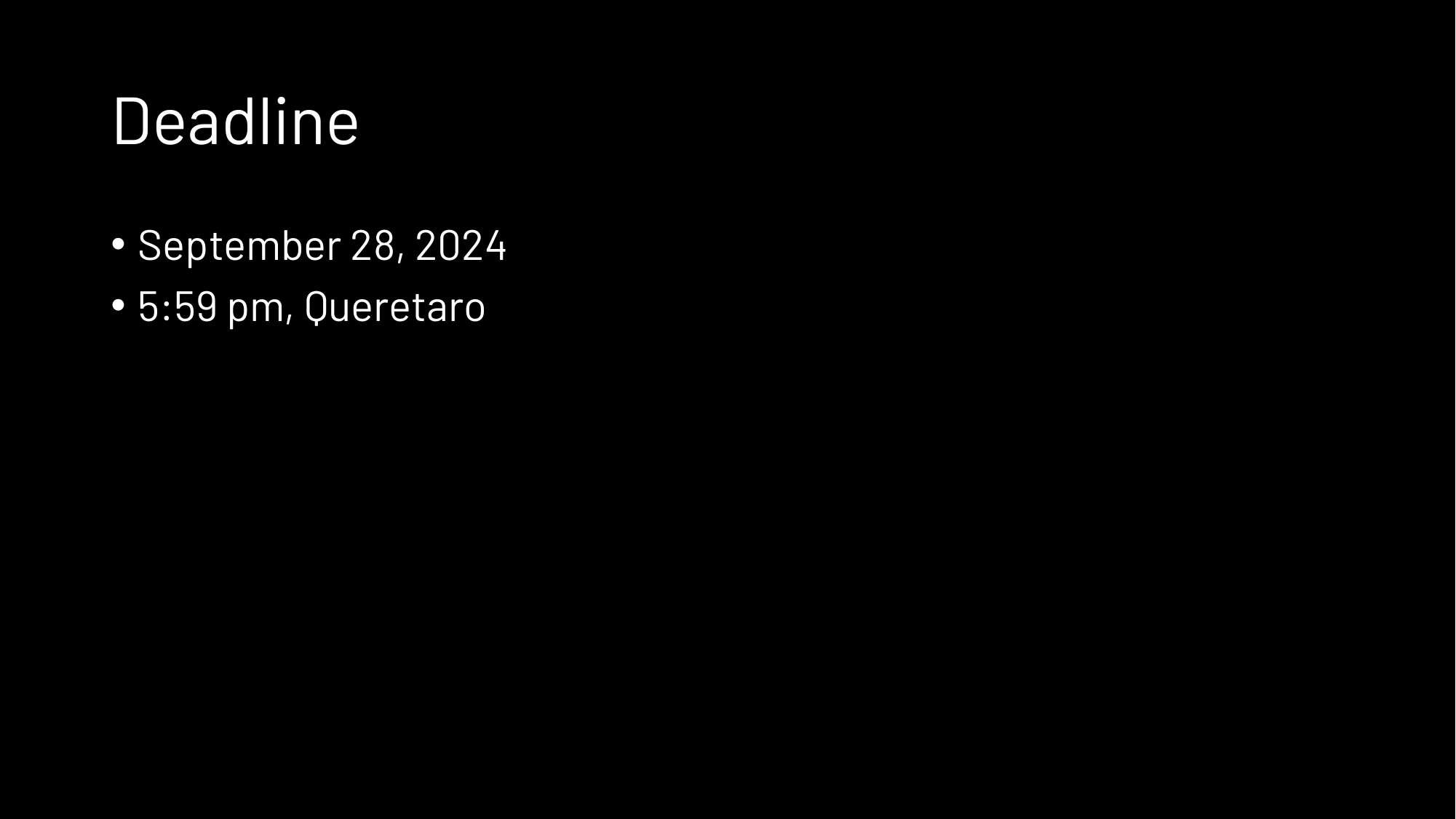

# Deadline
September 28, 2024
5:59 pm, Queretaro